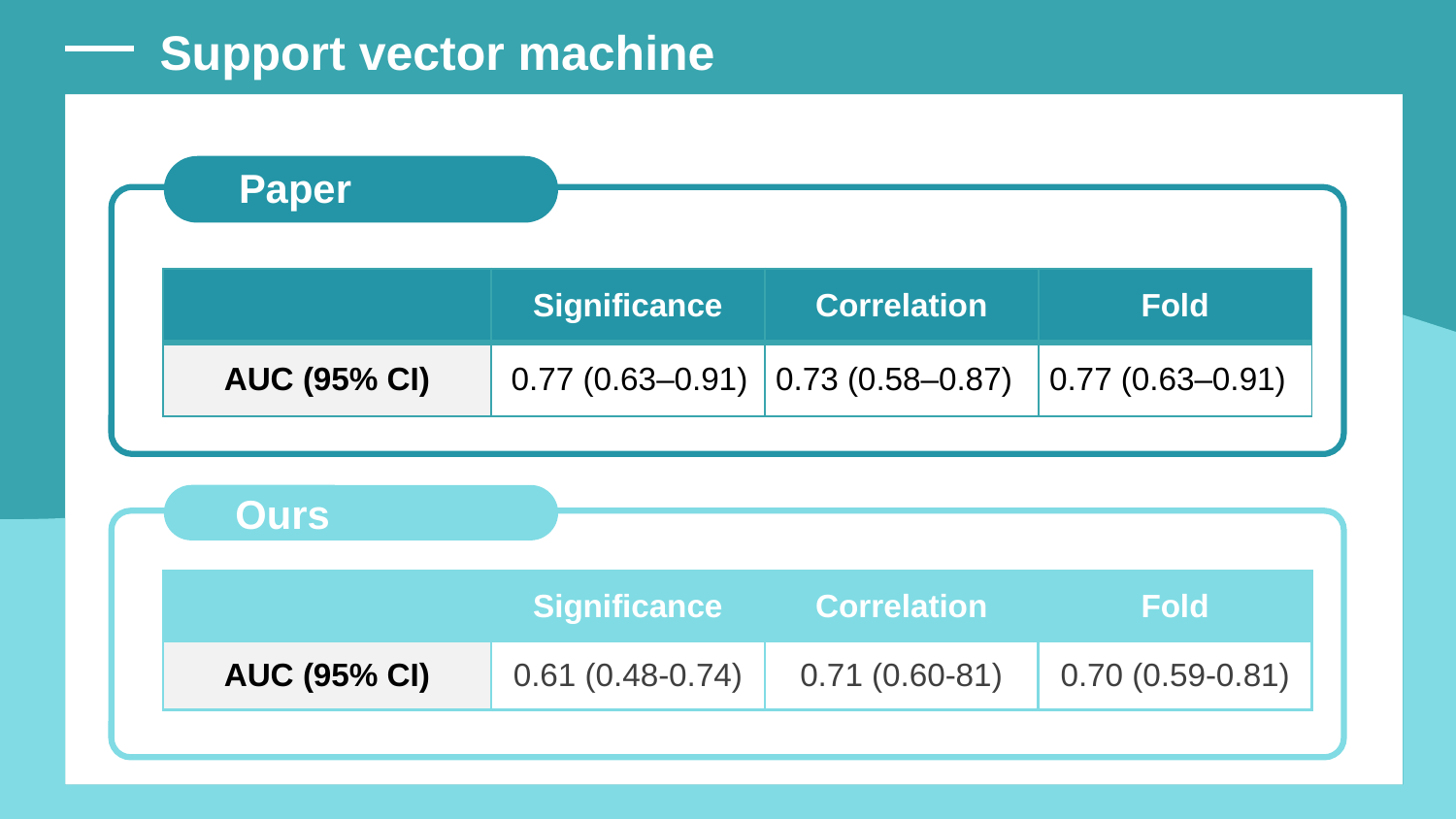

Support vector machine

Paper

|  | Significance | Correlation | Fold |
| --- | --- | --- | --- |
| AUC (95% CI) | 0.77 (0.63–0.91) | 0.73 (0.58–0.87) | 0.77 (0.63–0.91) |
Ours

|  | Significance | Correlation | Fold |
| --- | --- | --- | --- |
| AUC (95% CI) | 0.61 (0.48-0.74) | 0.71 (0.60-81) | 0.70 (0.59-0.81) |